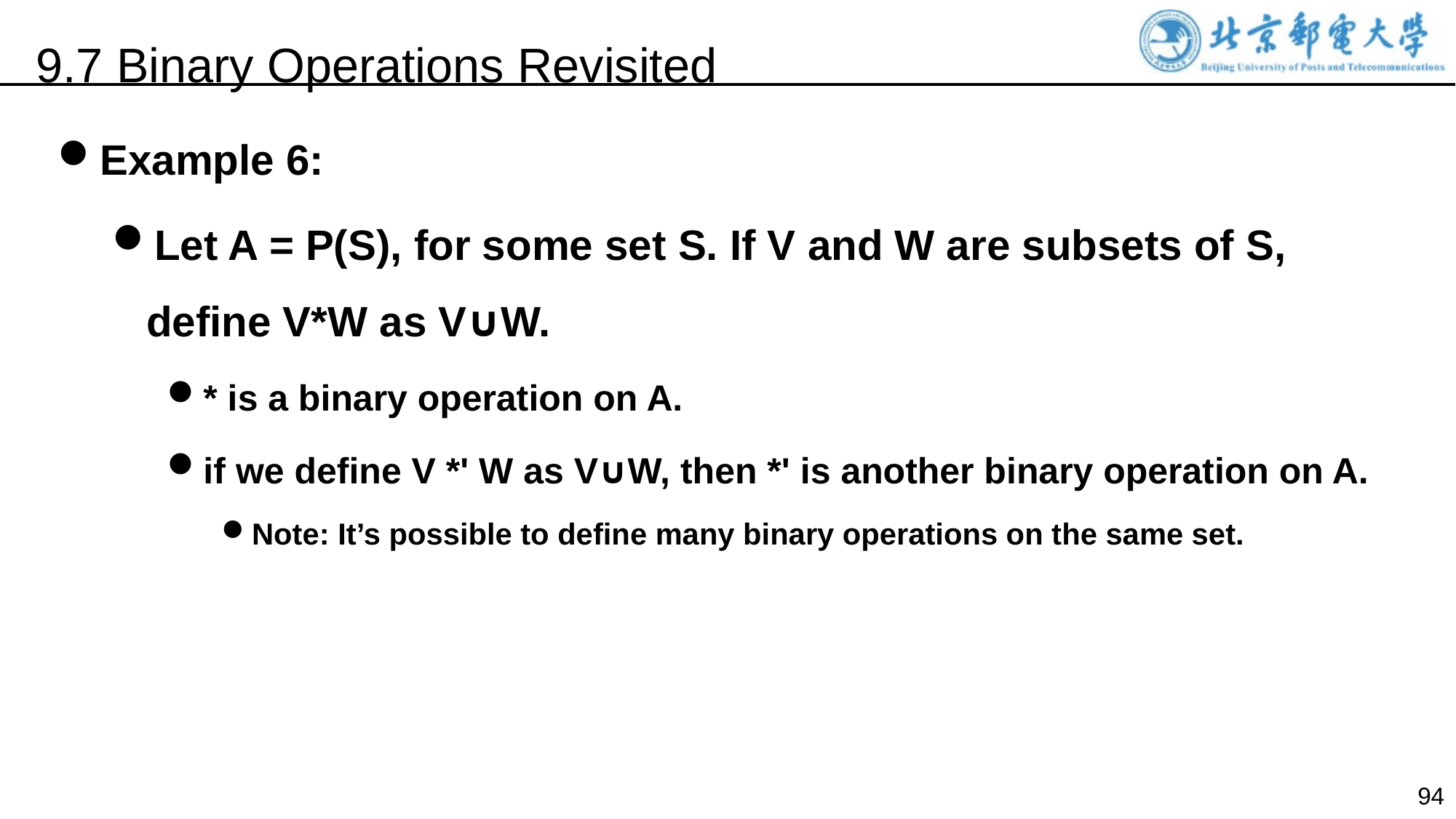

9.7 Binary Operations Revisited
Example 6:
Let A = P(S), for some set S. If V and W are subsets of S, define V*W as V∪W.
* is a binary operation on A.
if we define V *' W as V∪W, then *' is another binary operation on A.
Note: It’s possible to define many binary operations on the same set.